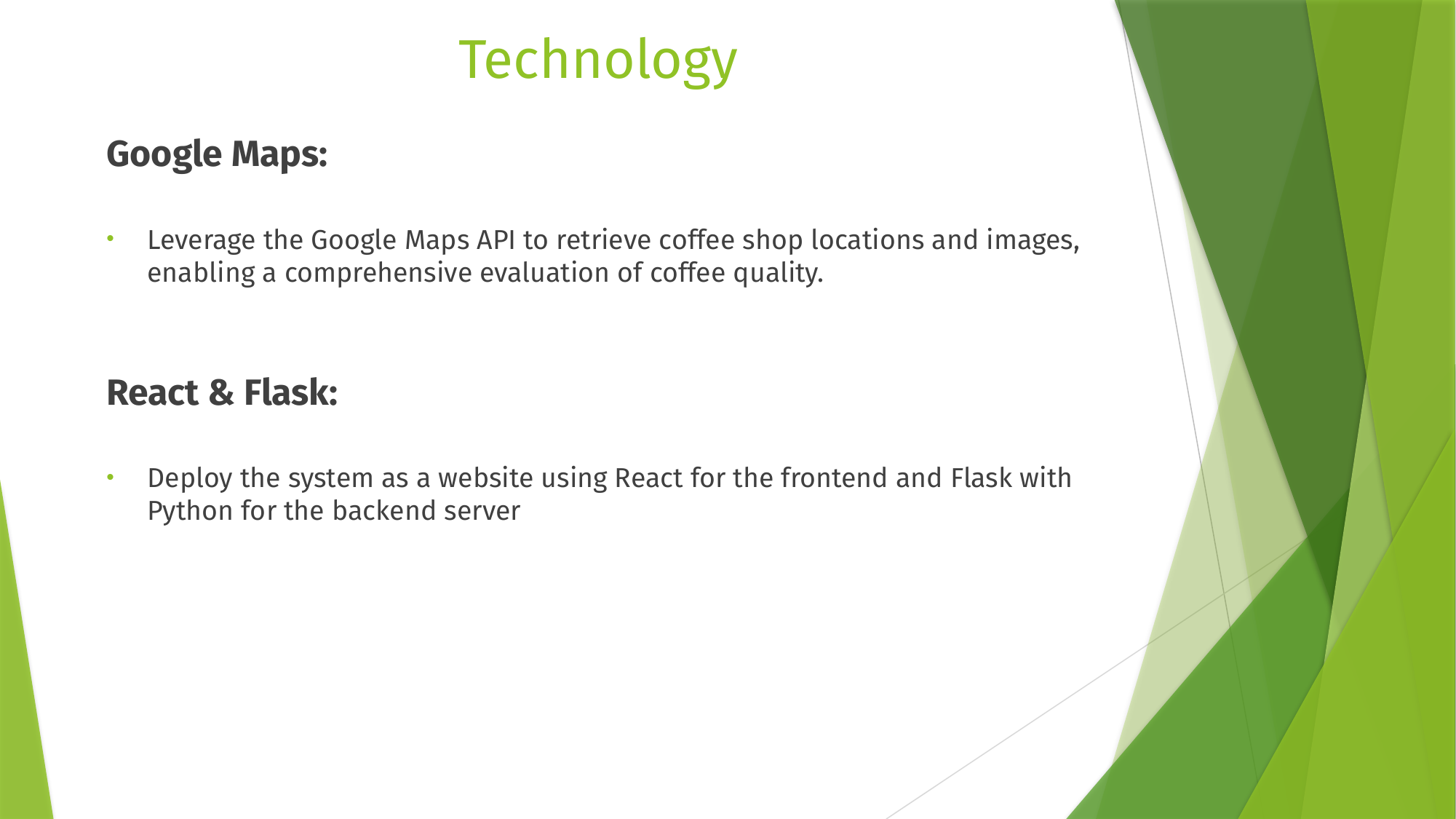

# Technology
Google Maps:

Leverage the Google Maps API to retrieve coffee shop locations and images, 	 enabling a comprehensive evaluation of coffee quality.
React & Flask:

Deploy the system as a website using React for the frontend and Flask with   Python for the backend server